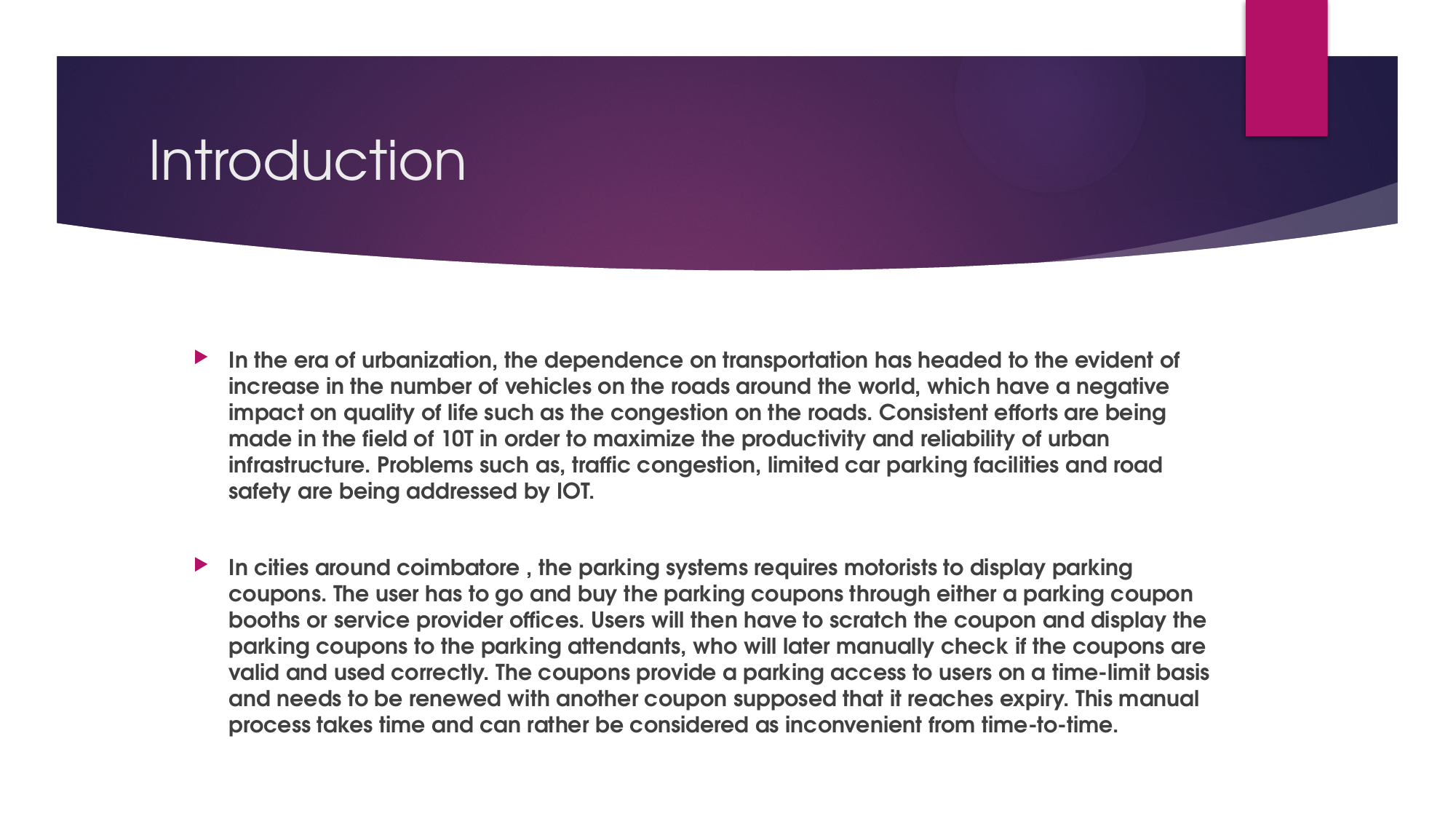

# Introduction
In the era of urbanization, the dependence on transportation has headed to the evident of increase in the number of vehicles on the roads around the world, which have a negative impact on quality of life such as the congestion on the roads. Consistent efforts are being made in the field of 10T in order to maximize the productivity and reliability of urban infrastructure. Problems such as, traffic congestion, limited car parking facilities and road safety are being addressed by IOT.

In cities around coimbatore , the parking systems requires motorists to display parking coupons. The user has to go and buy the parking coupons through either a parking coupon booths or service provider offices. Users will then have to scratch the coupon and display the parking coupons to the parking attendants, who will later manually check if the coupons are valid and used correctly. The coupons provide a parking access to users on a time-limit basis and needs to be renewed with another coupon supposed that it reaches expiry. This manual process takes time and can rather be considered as inconvenient from time-to-time.